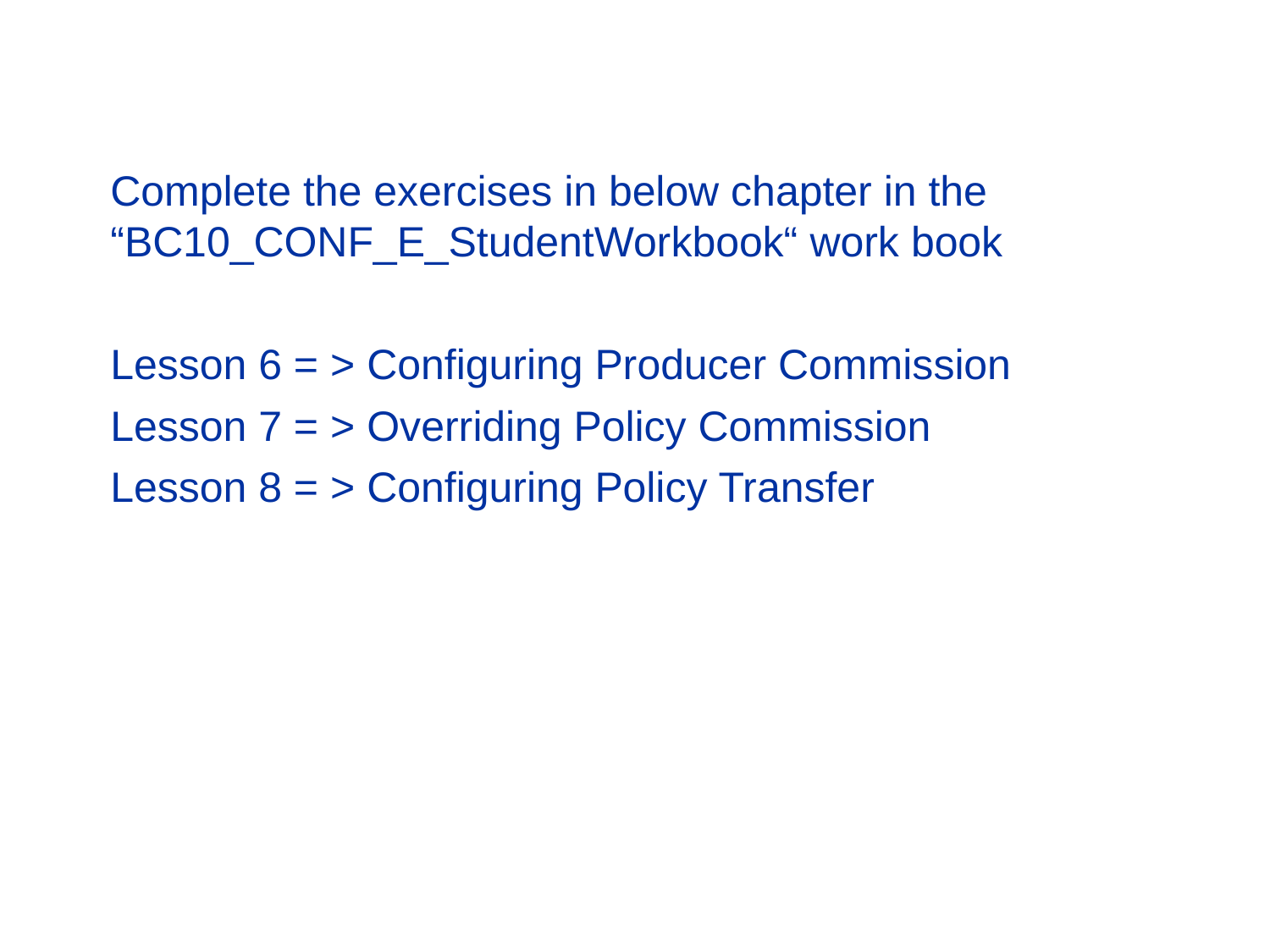

Complete the exercises in below chapter in the “BC10_CONF_E_StudentWorkbook“ work book​
​
Lesson 6 = > Configuring Producer Commission
Lesson 7 = > Overriding Policy Commission
Lesson 8 = > Configuring Policy Transfer